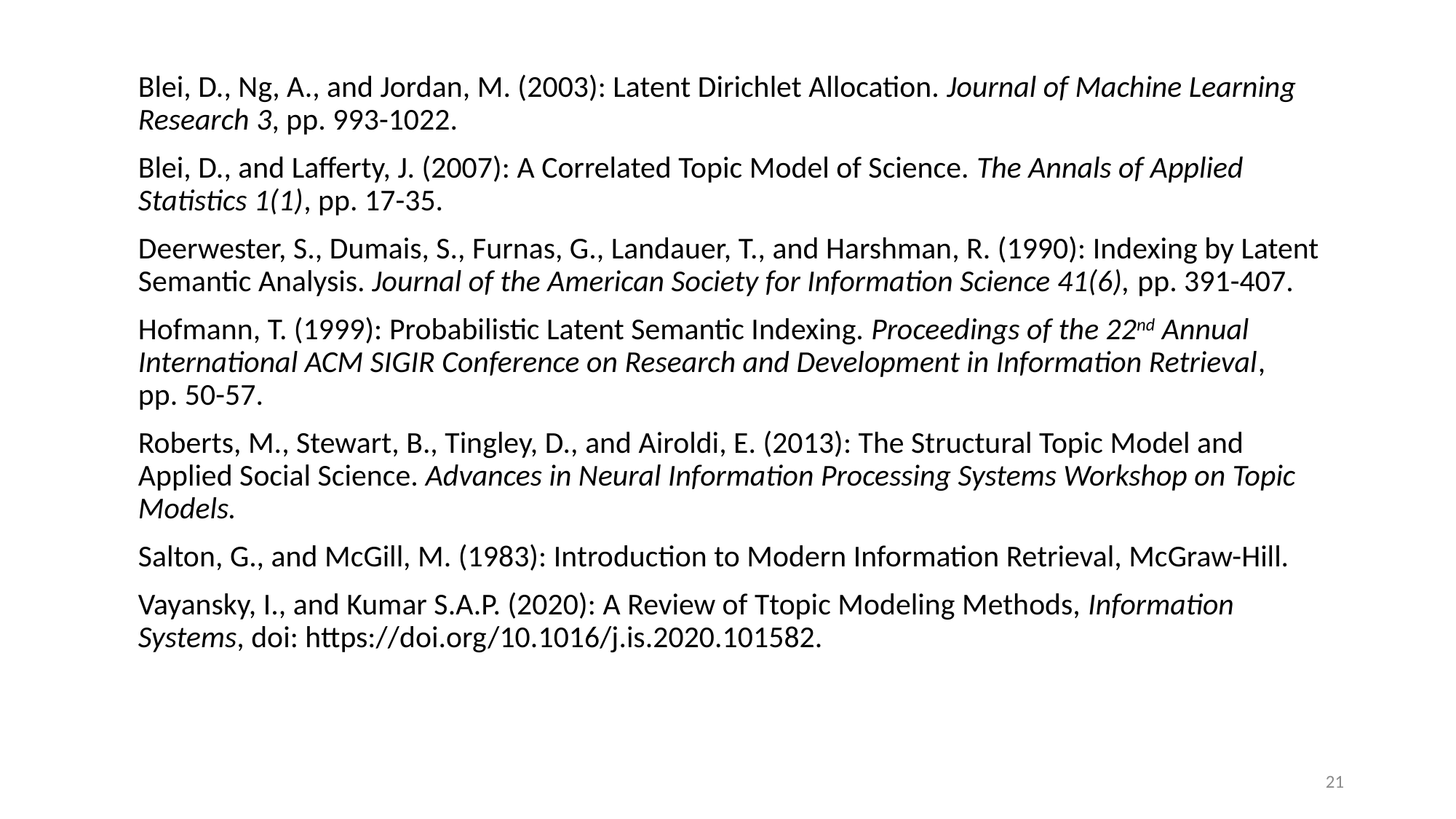

Blei, D., Ng, A., and Jordan, M. (2003): Latent Dirichlet Allocation. Journal of Machine Learning Research 3, pp. 993-1022.
Blei, D., and Lafferty, J. (2007): A Correlated Topic Model of Science. The Annals of Applied Statistics 1(1), pp. 17-35.
Deerwester, S., Dumais, S., Furnas, G., Landauer, T., and Harshman, R. (1990): Indexing by Latent Semantic Analysis. Journal of the American Society for Information Science 41(6), pp. 391-407.
Hofmann, T. (1999): Probabilistic Latent Semantic Indexing. Proceedings of the 22nd Annual International ACM SIGIR Conference on Research and Development in Information Retrieval,
pp. 50-57.
Roberts, M., Stewart, B., Tingley, D., and Airoldi, E. (2013): The Structural Topic Model and Applied Social Science. Advances in Neural Information Processing Systems Workshop on Topic Models.
Salton, G., and McGill, M. (1983): Introduction to Modern Information Retrieval, McGraw-Hill.
Vayansky, I., and Kumar S.A.P. (2020): A Review of Ttopic Modeling Methods, Information Systems, doi: https://doi.org/10.1016/j.is.2020.101582.

21